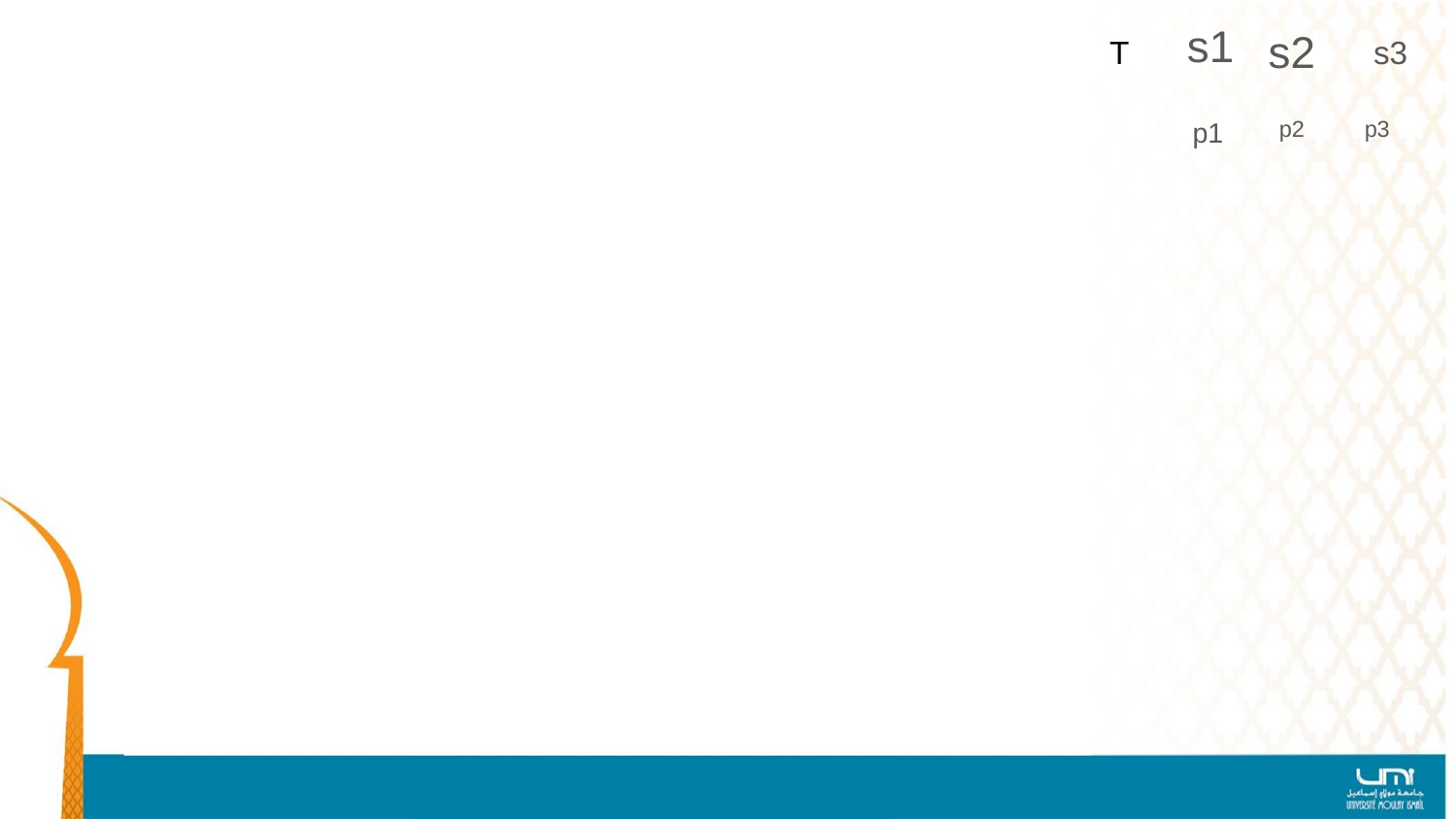

s1
s2
# T
s3
p1
p2
p3